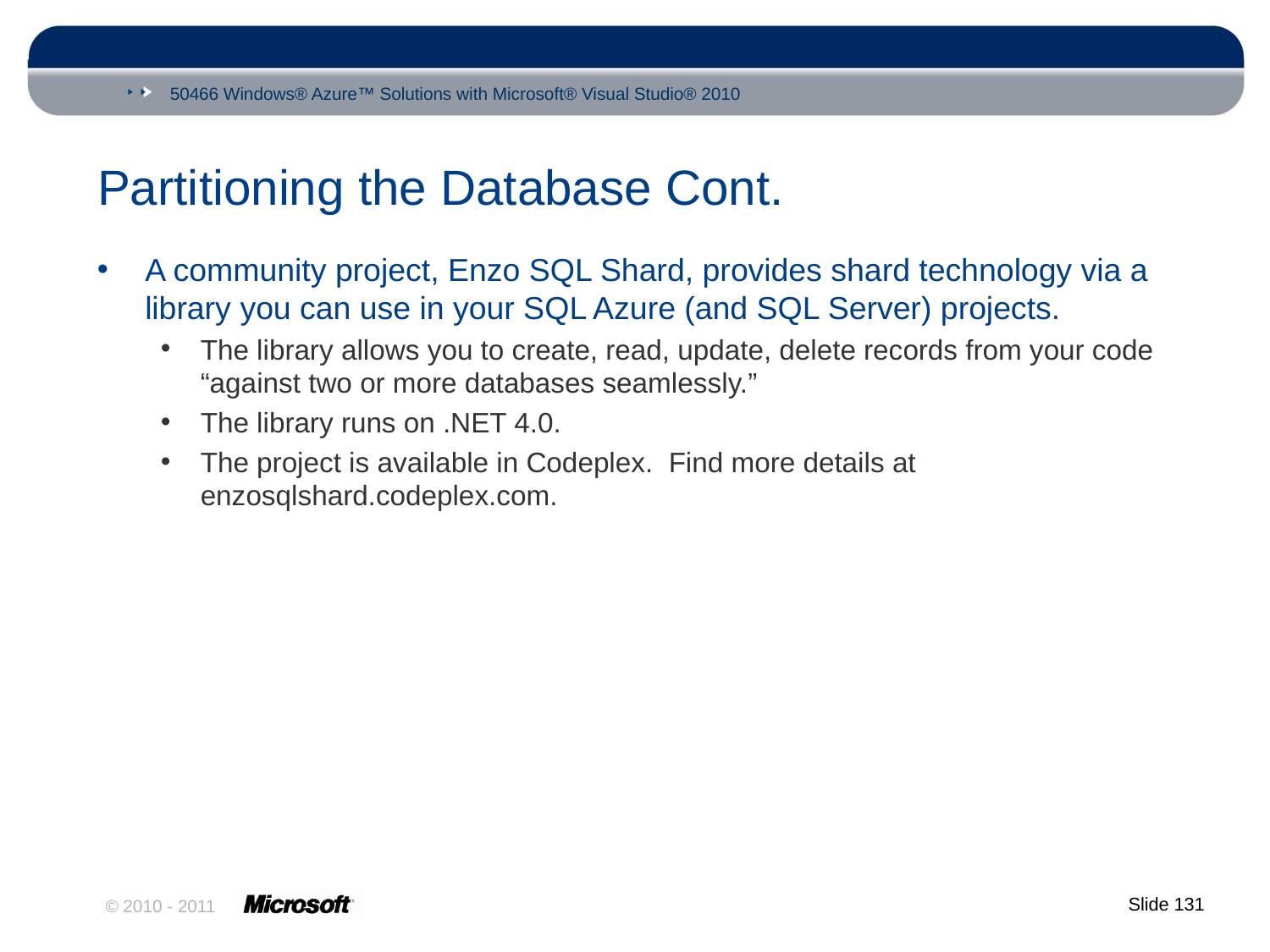

# Partitioning the Database Cont.
A community project, Enzo SQL Shard, provides shard technology via a library you can use in your SQL Azure (and SQL Server) projects.
The library allows you to create, read, update, delete records from your code “against two or more databases seamlessly.”
The library runs on .NET 4.0.
The project is available in Codeplex.  Find more details at enzosqlshard.codeplex.com.